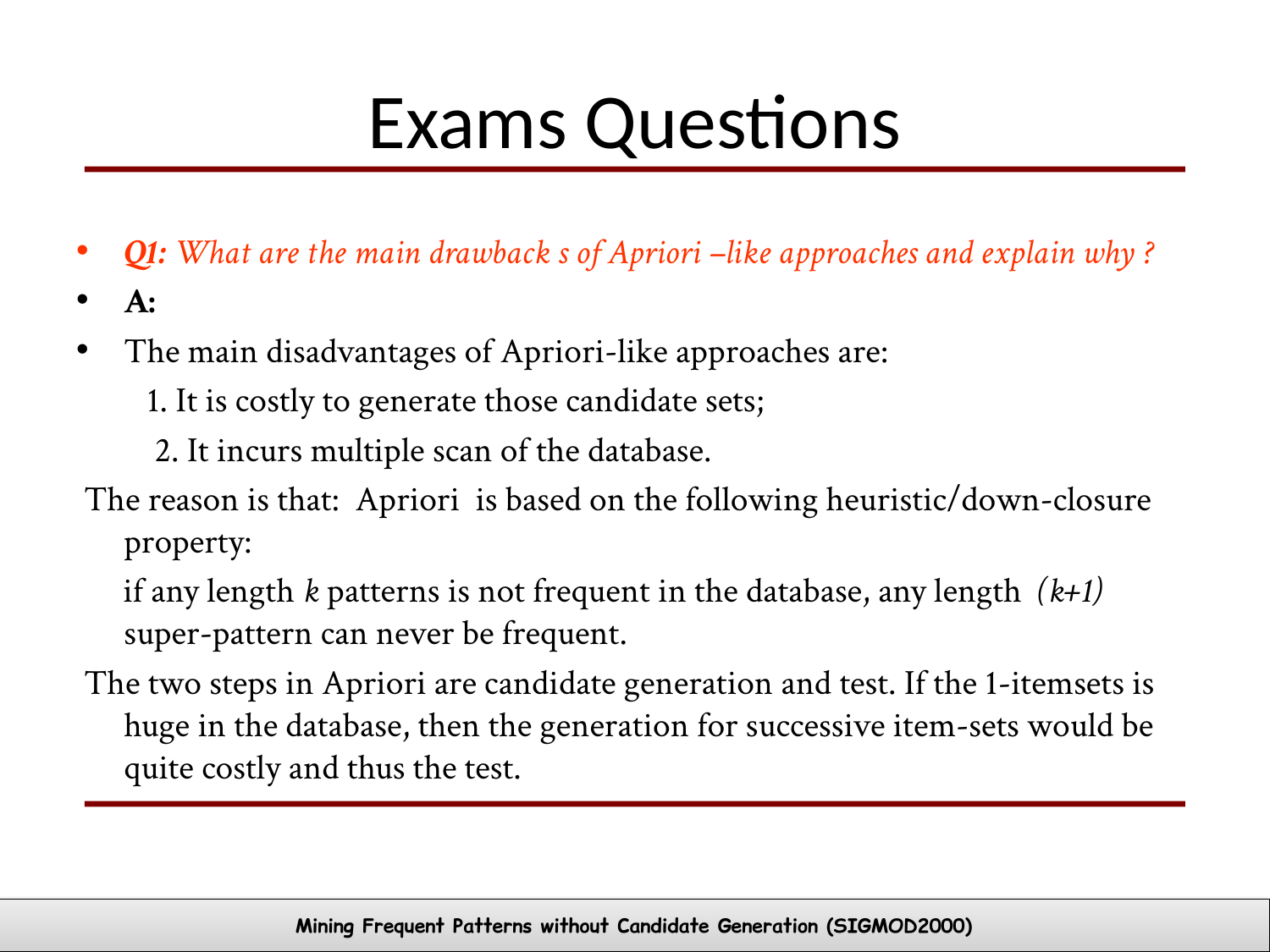

# Exams Questions

Q1: What are the main drawback s of Apriori –like approaches and explain why ?
A:
The main disadvantages of Apriori-like approaches are:
         1. It is costly to generate those candidate sets;
          2. It incurs multiple scan of the database.
 The reason is that:  Apriori  is based on the following heuristic/down-closure property:
      if any length k patterns is not frequent in the database, any length  (k+1) super-pattern can never be frequent.
 The two steps in Apriori are candidate generation and test. If the 1-itemsets is huge in the database, then the generation for successive item-sets would be quite costly and thus the test.

42
Mining Frequent Patterns without Candidate Generation (SIGMOD2000)